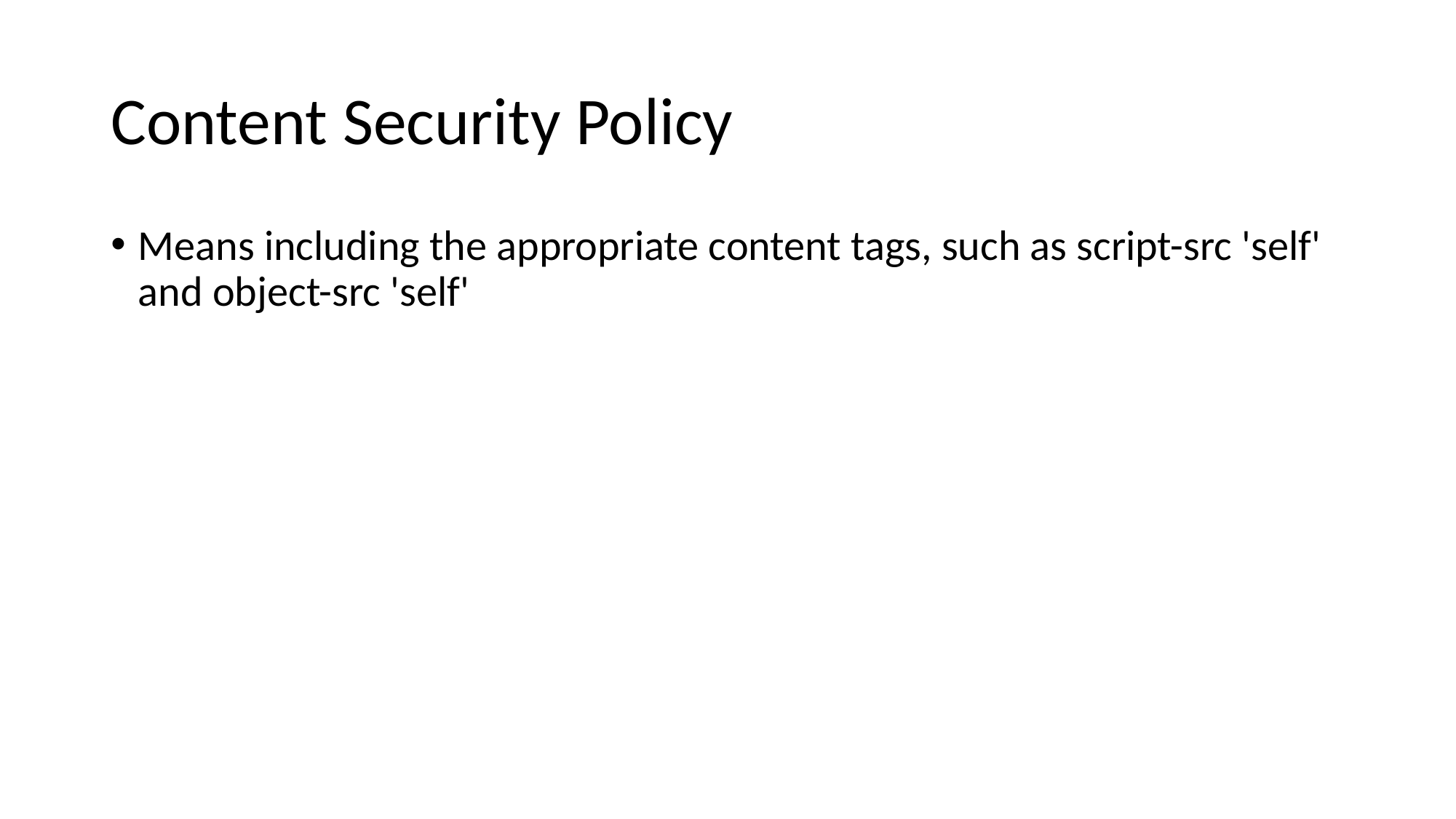

# Content Security Policy
Means including the appropriate content tags, such as script-src 'self' and object-src 'self'